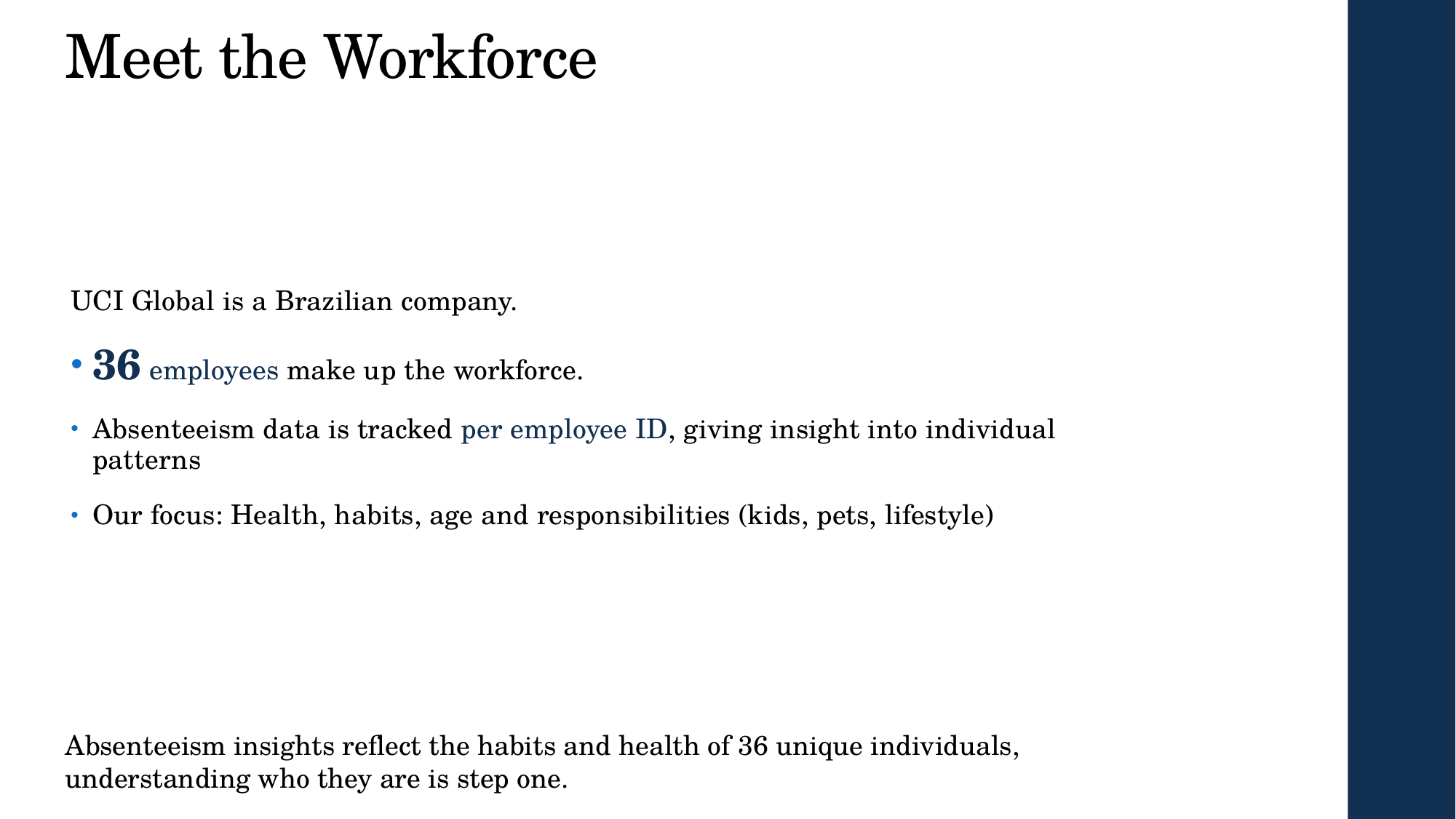

# Meet the Workforce
UCI Global is a Brazilian company.
36 employees make up the workforce.
Absenteeism data is tracked per employee ID, giving insight into individual patterns
Our focus: Health, habits, age and responsibilities (kids, pets, lifestyle)
Absenteeism insights reflect the habits and health of 36 unique individuals, understanding who they are is step one.